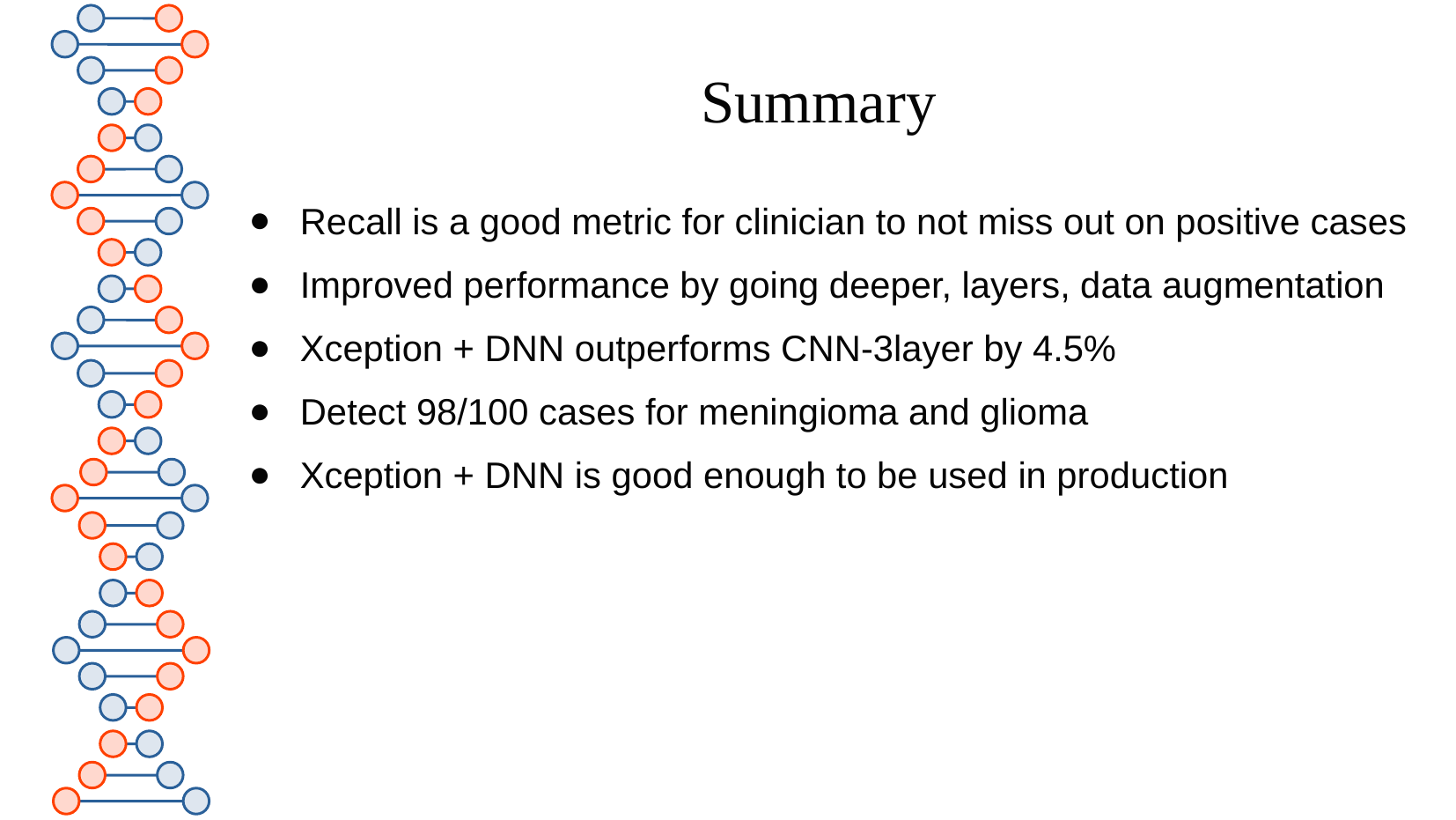

Summary
Recall is a good metric for clinician to not miss out on positive cases
Improved performance by going deeper, layers, data augmentation
Xception + DNN outperforms CNN-3layer by 4.5%
Detect 98/100 cases for meningioma and glioma
Xception + DNN is good enough to be used in production